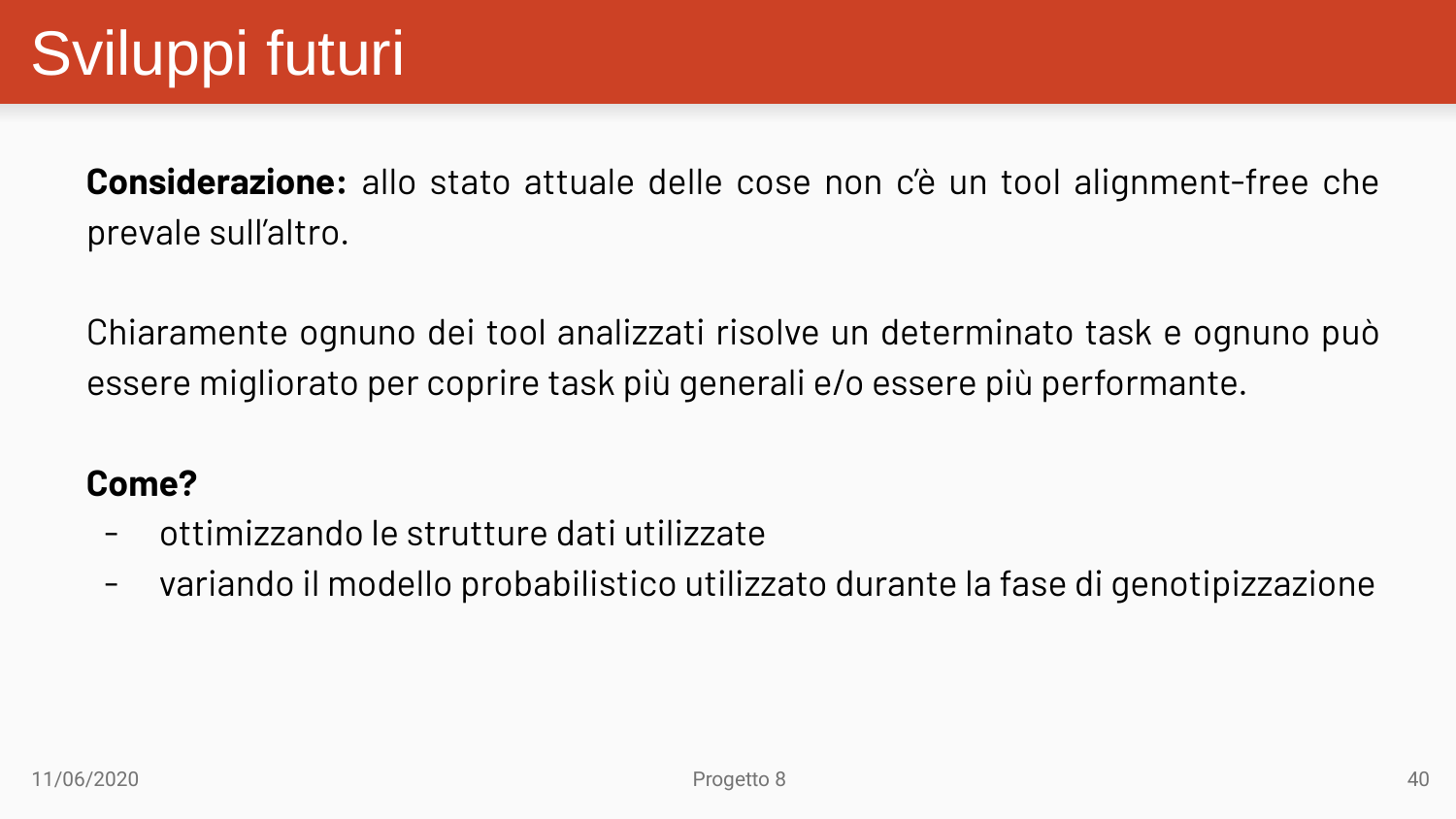

# Sviluppi futuri
Considerazione: allo stato attuale delle cose non c’è un tool alignment-free che prevale sull’altro.

Chiaramente ognuno dei tool analizzati risolve un determinato task e ognuno può essere migliorato per coprire task più generali e/o essere più performante.

Come?
ottimizzando le strutture dati utilizzate
variando il modello probabilistico utilizzato durante la fase di genotipizzazione

40
11/06/2020                                                                                                             Progetto 8